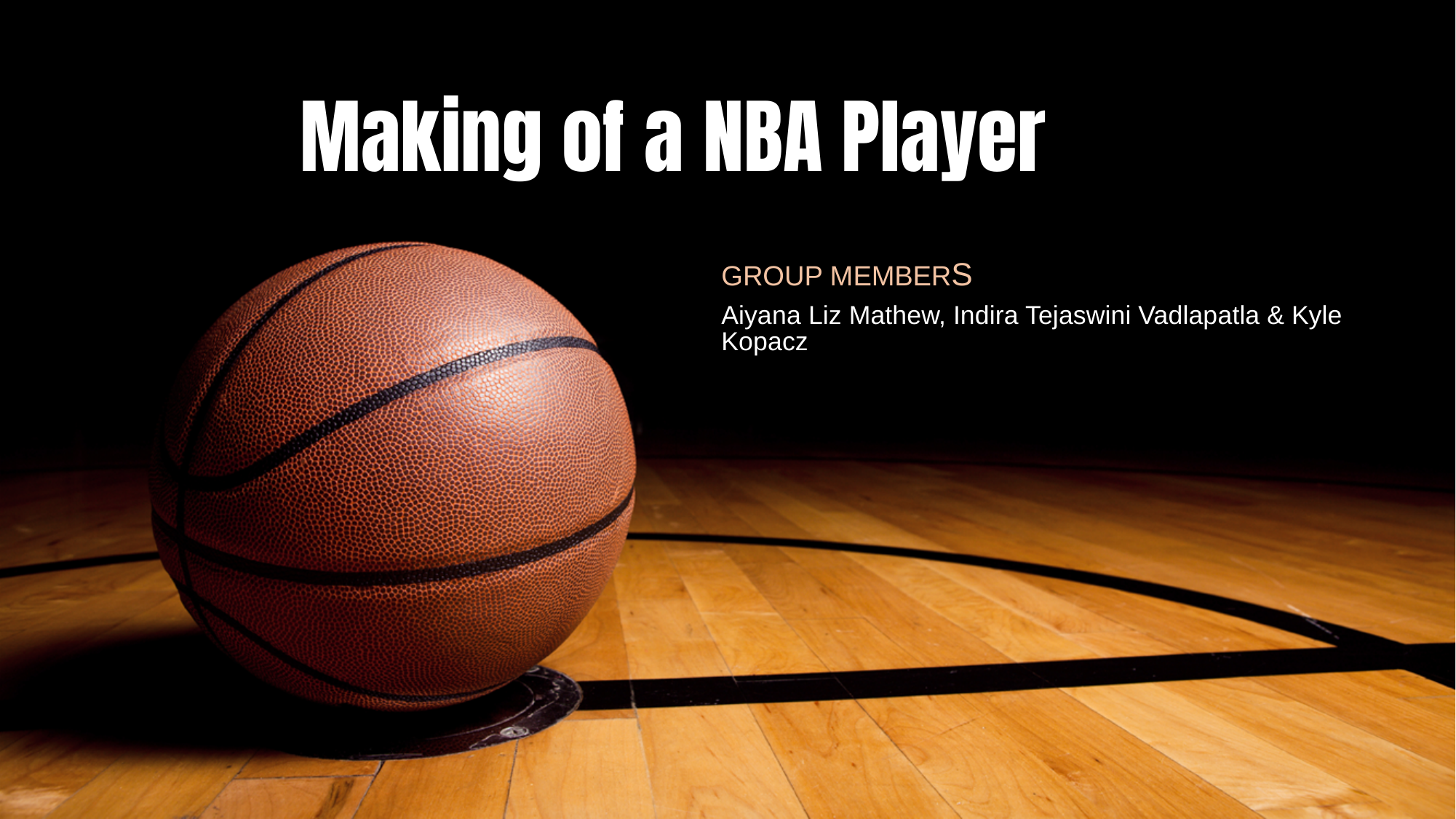

# Making of a NBA Player
GROUP MEMBERS
Aiyana Liz Mathew, Indira Tejaswini Vadlapatla & Kyle Kopacz